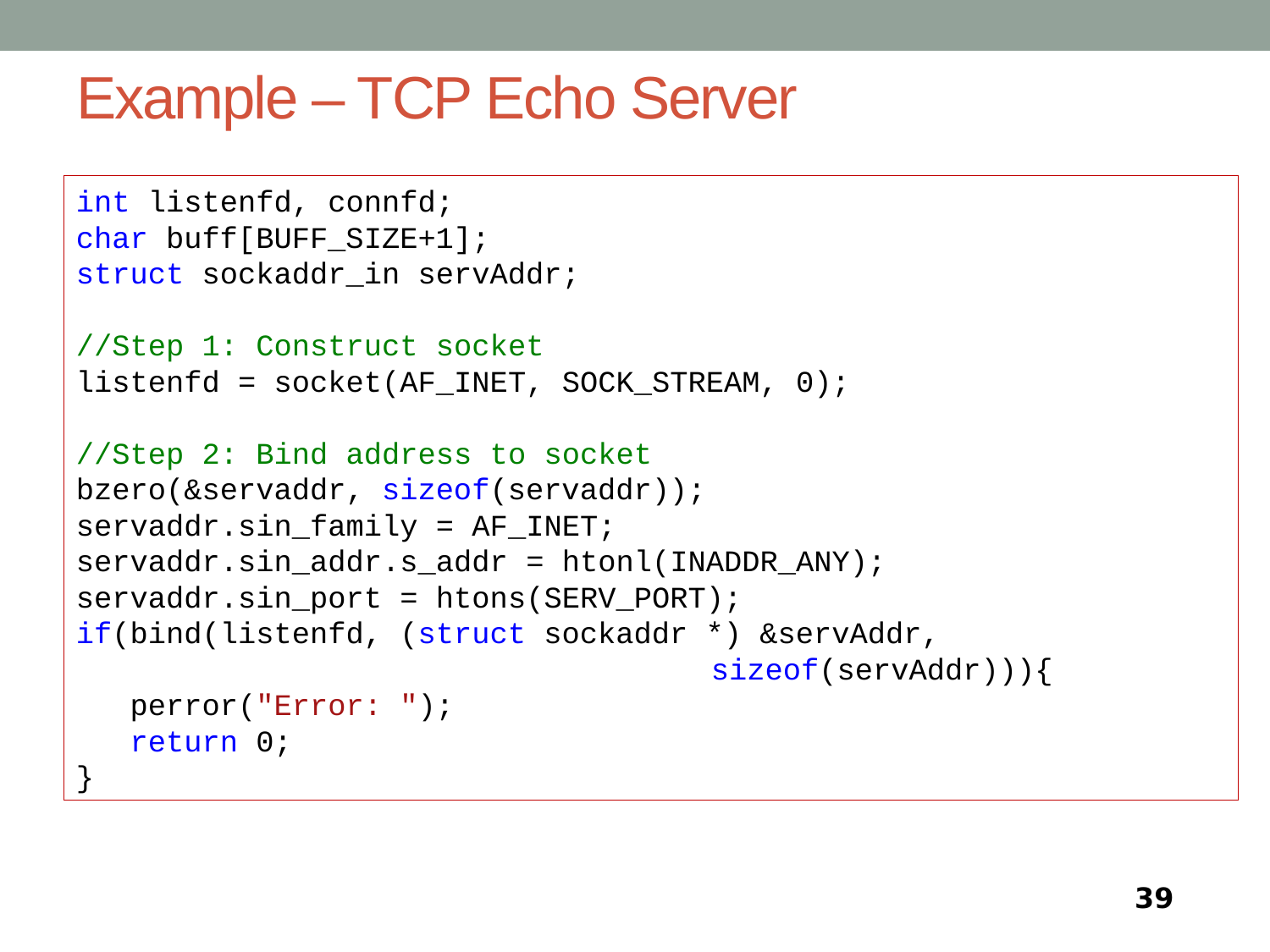

# Example – TCP Echo Server
int listenfd, connfd;
char buff[BUFF_SIZE+1];
struct sockaddr_in servAddr;

//Step 1: Construct socket
listenfd = socket(AF_INET, SOCK_STREAM, 0);

//Step 2: Bind address to socket
bzero(&servaddr, sizeof(servaddr));
servaddr.sin_family = AF_INET;
servaddr.sin_addr.s_addr = htonl(INADDR_ANY);
servaddr.sin_port = htons(SERV_PORT);
if(bind(listenfd, (struct sockaddr *) &servAddr, 								sizeof(servAddr))){
   perror("Error: ");
   return 0;
}
39